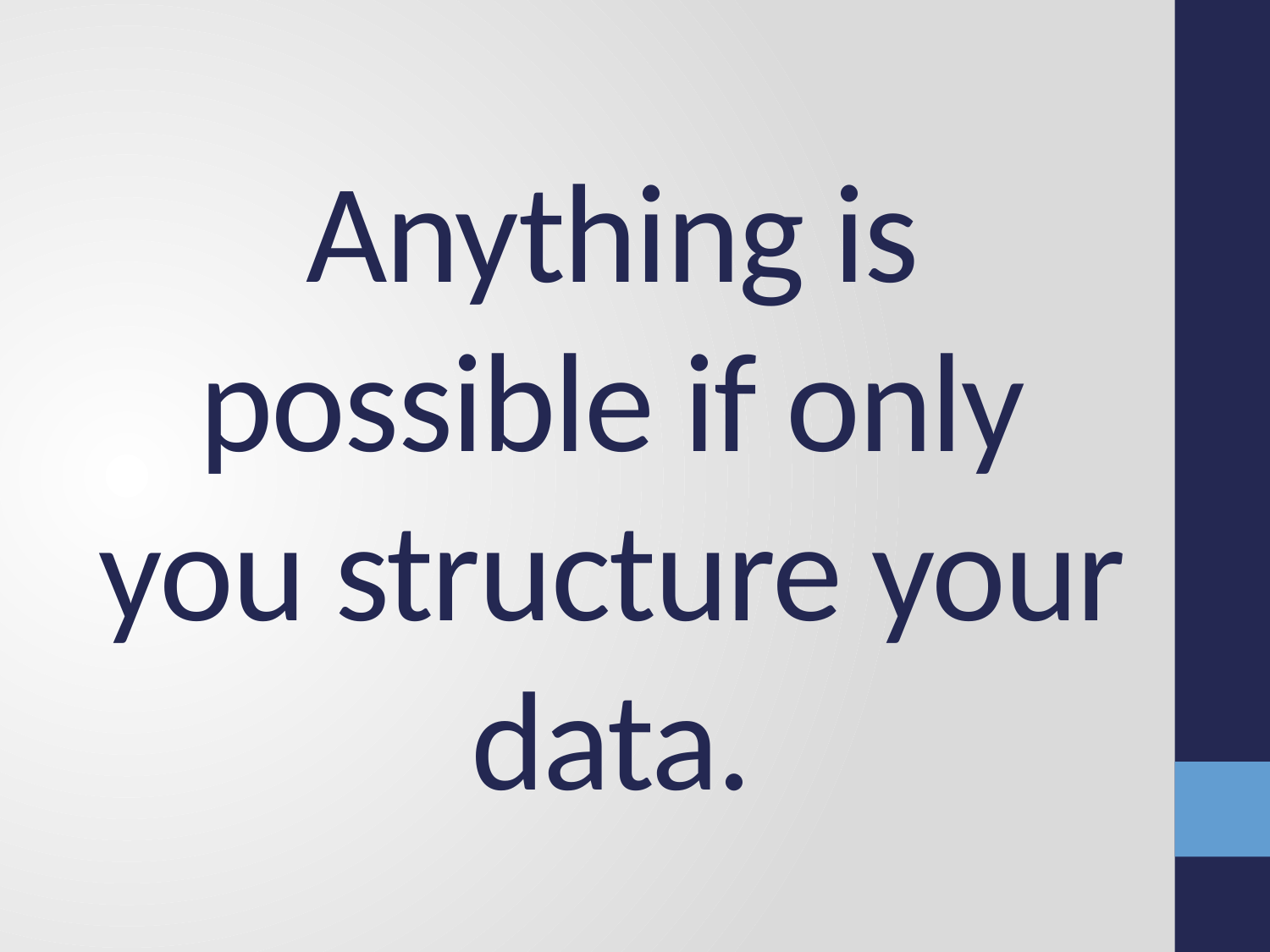

# Anything is possible if only you structure your data.